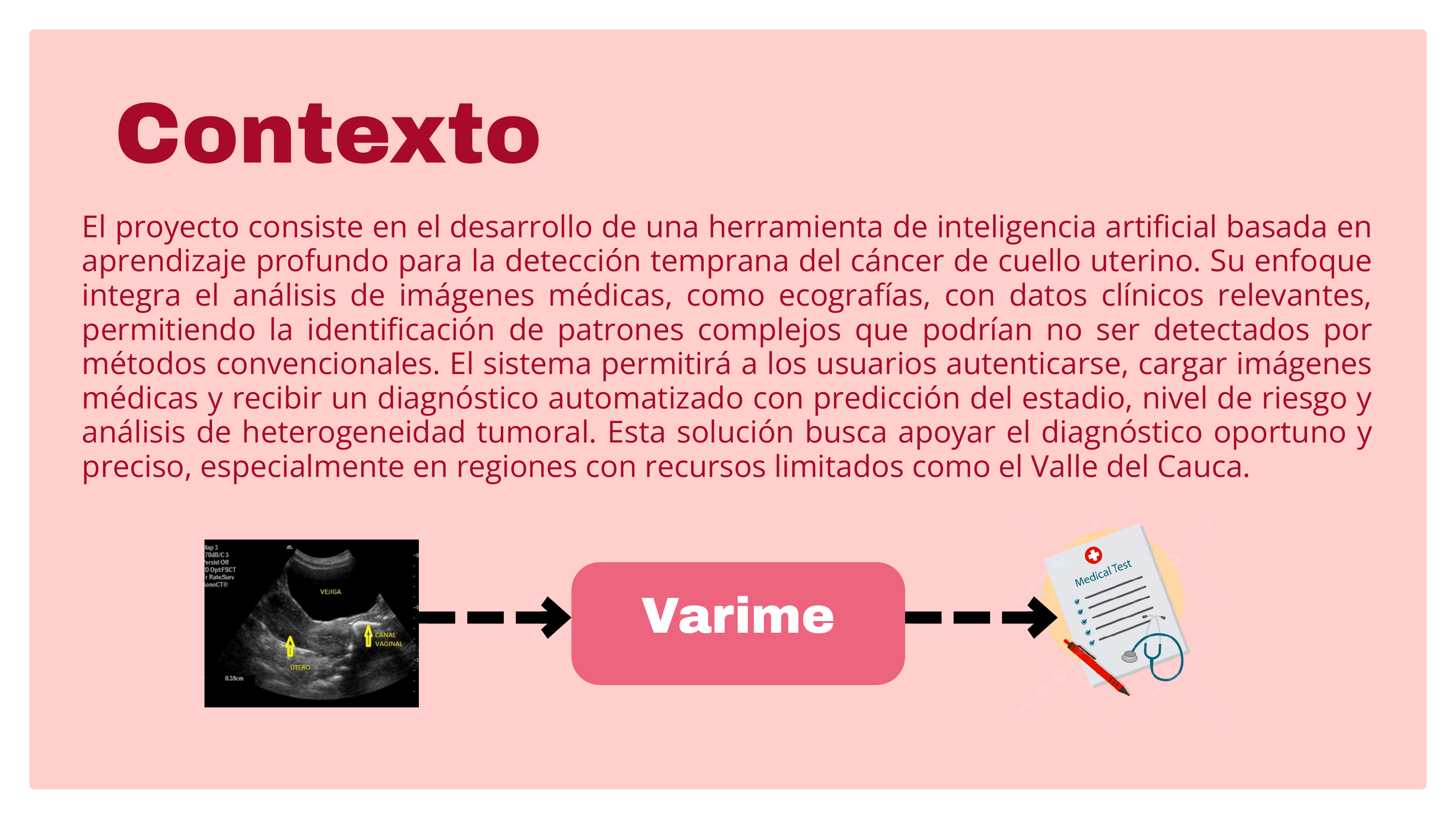

Contexto
El proyecto consiste en el desarrollo de una herramienta de inteligencia artificial basada en aprendizaje profundo para la detección temprana del cáncer de cuello uterino. Su enfoque integra el análisis de imágenes médicas, como ecografías, con datos clínicos relevantes, permitiendo la identificación de patrones complejos que podrían no ser detectados por métodos convencionales. El sistema permitirá a los usuarios autenticarse, cargar imágenes médicas y recibir un diagnóstico automatizado con predicción del estadio, nivel de riesgo y análisis de heterogeneidad tumoral. Esta solución busca apoyar el diagnóstico oportuno y preciso, especialmente en regiones con recursos limitados como el Valle del Cauca.

Varime